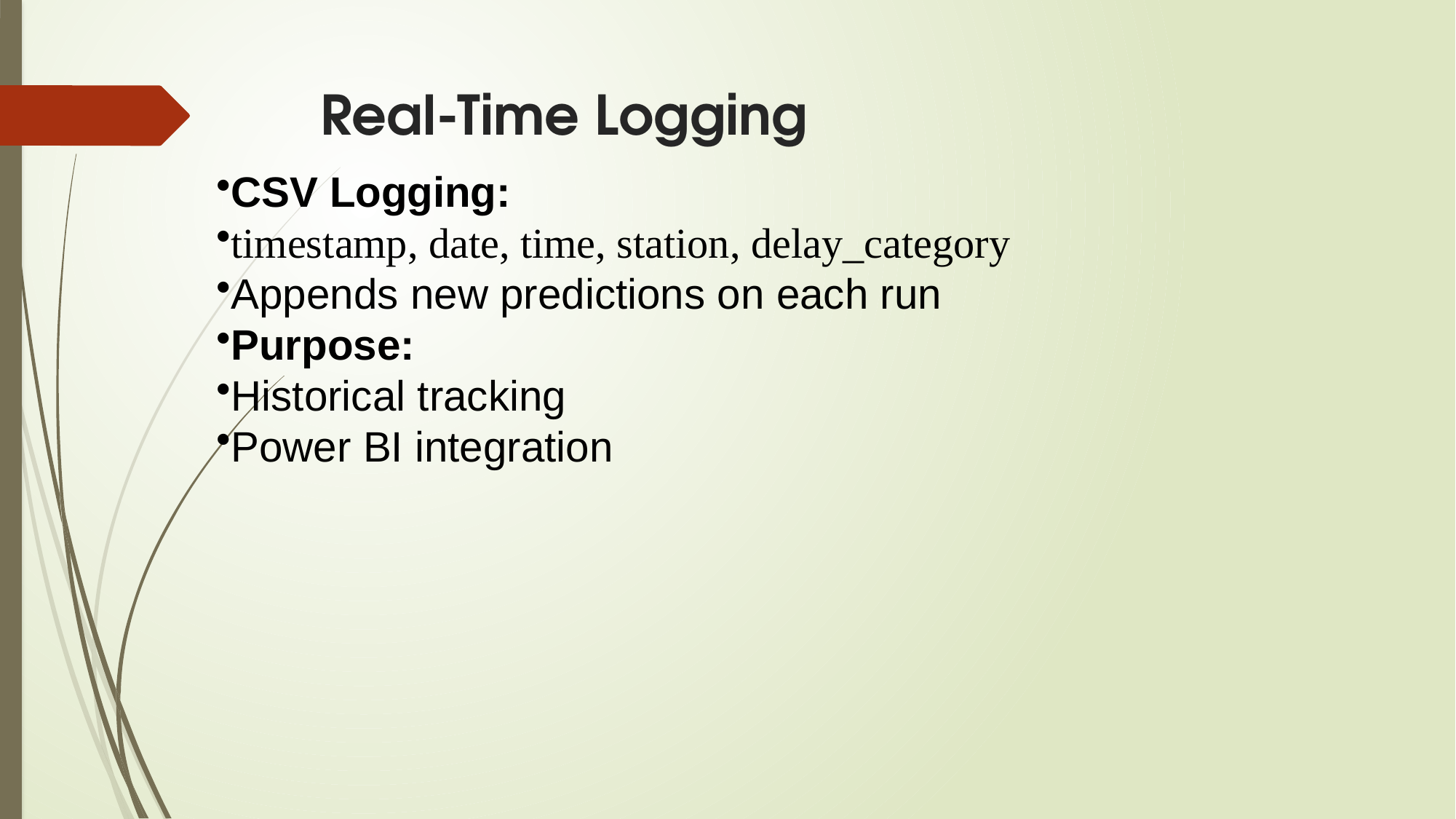

# Real-Time Logging
CSV Logging:
timestamp, date, time, station, delay_category
Appends new predictions on each run
Purpose:
Historical tracking
Power BI integration